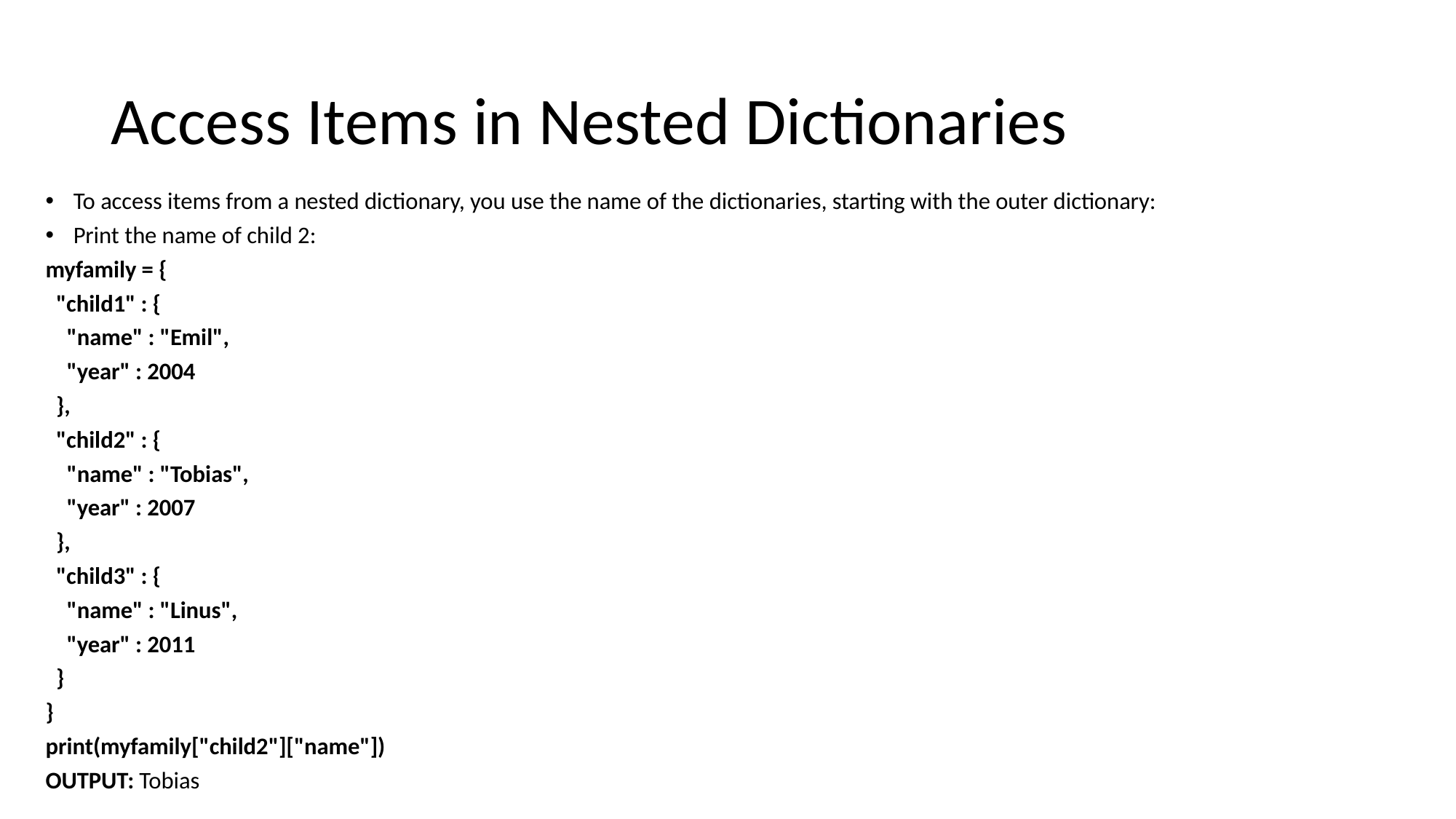

# Access Items in Nested Dictionaries
To access items from a nested dictionary, you use the name of the dictionaries, starting with the outer dictionary:
Print the name of child 2:
myfamily = {
  "child1" : {
    "name" : "Emil",
    "year" : 2004
  },
  "child2" : {
    "name" : "Tobias",
    "year" : 2007
  },
  "child3" : {
    "name" : "Linus",
    "year" : 2011
  }
}
print(myfamily["child2"]["name"])
OUTPUT: Tobias